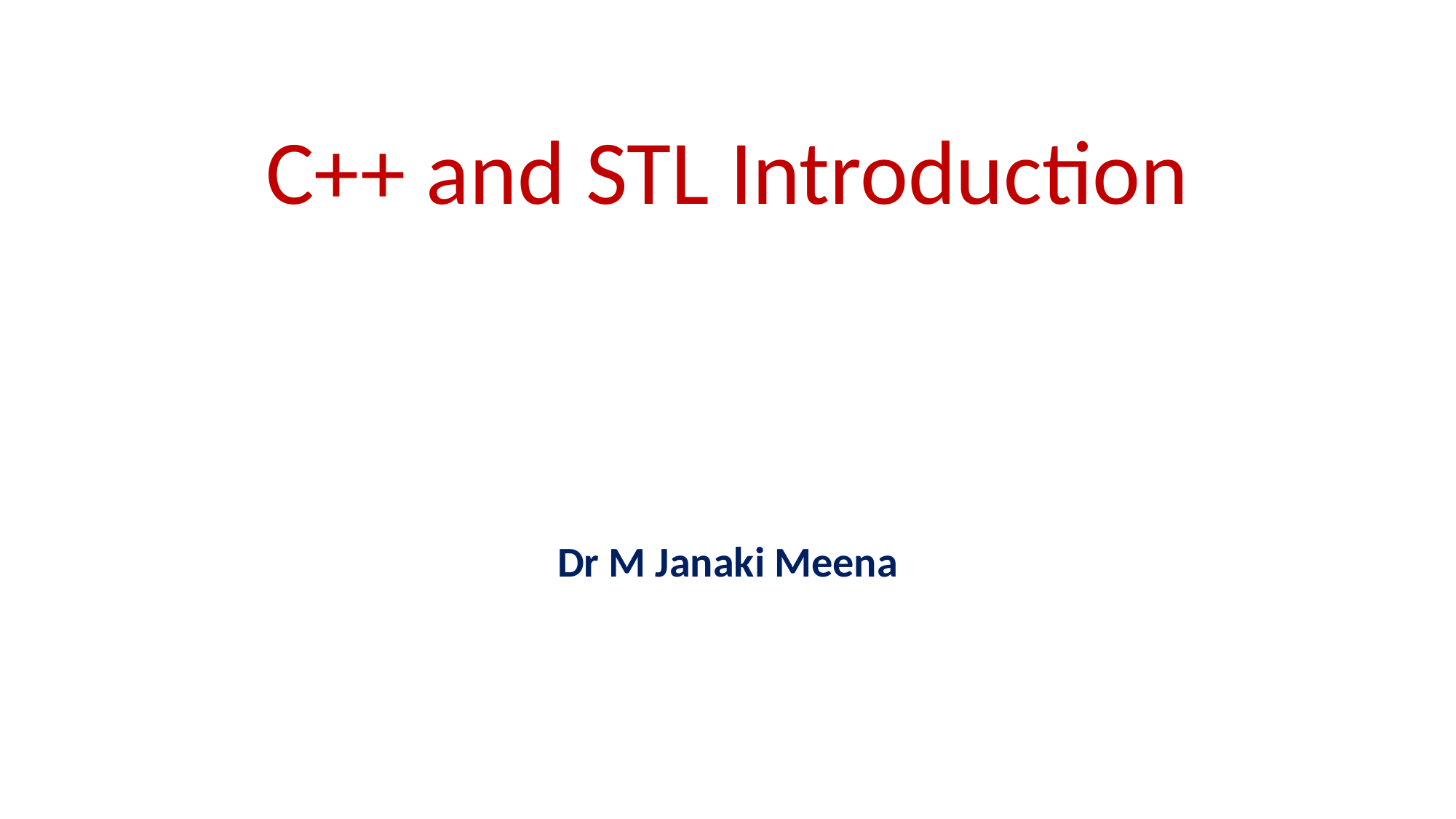

# C++ and STL Introduction
Dr M Janaki Meena